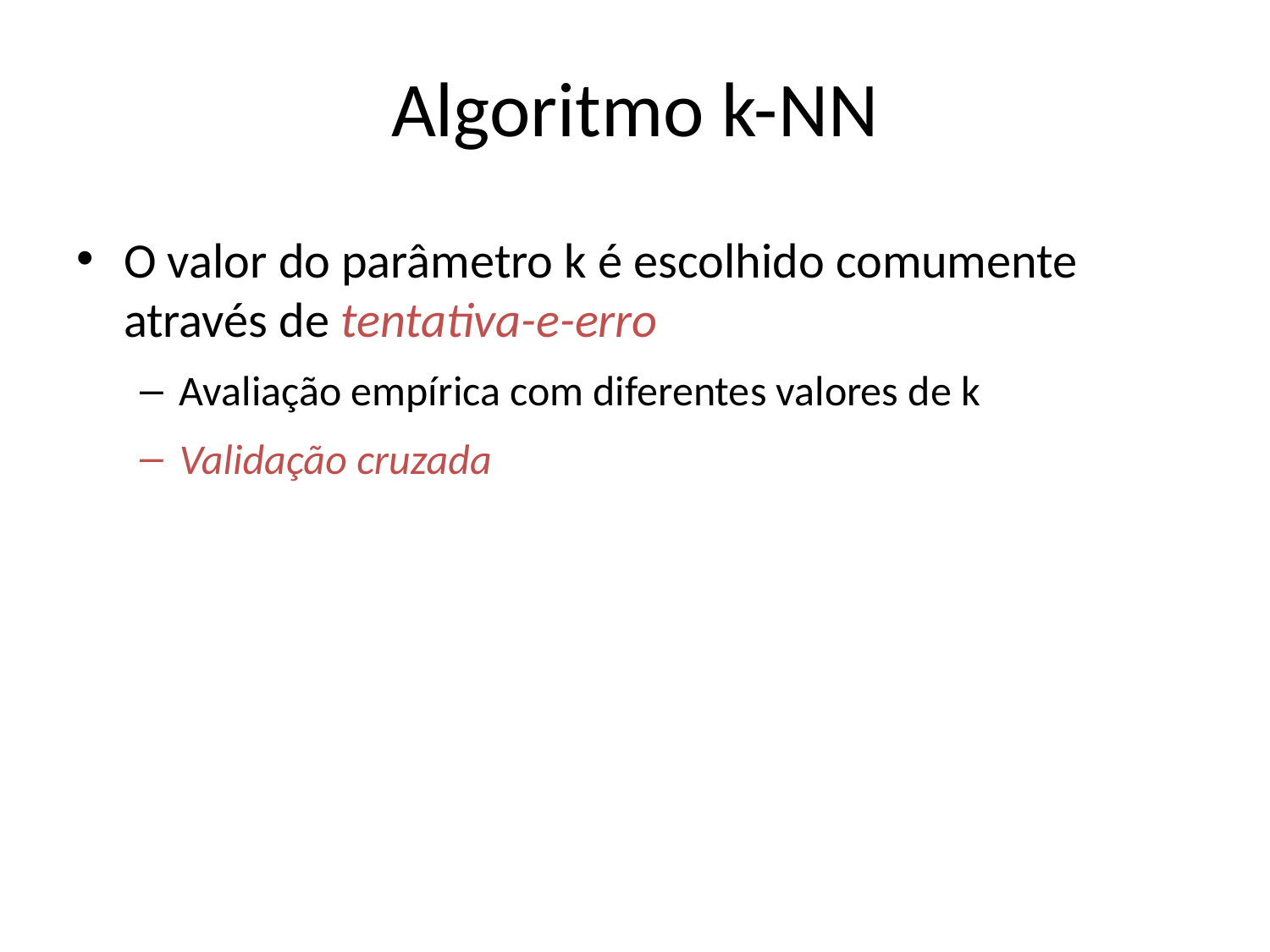

# Algoritmo k-NN
O valor do parâmetro k é escolhido comumente através de tentativa-e-erro
Avaliação empírica com diferentes valores de k
Validação cruzada